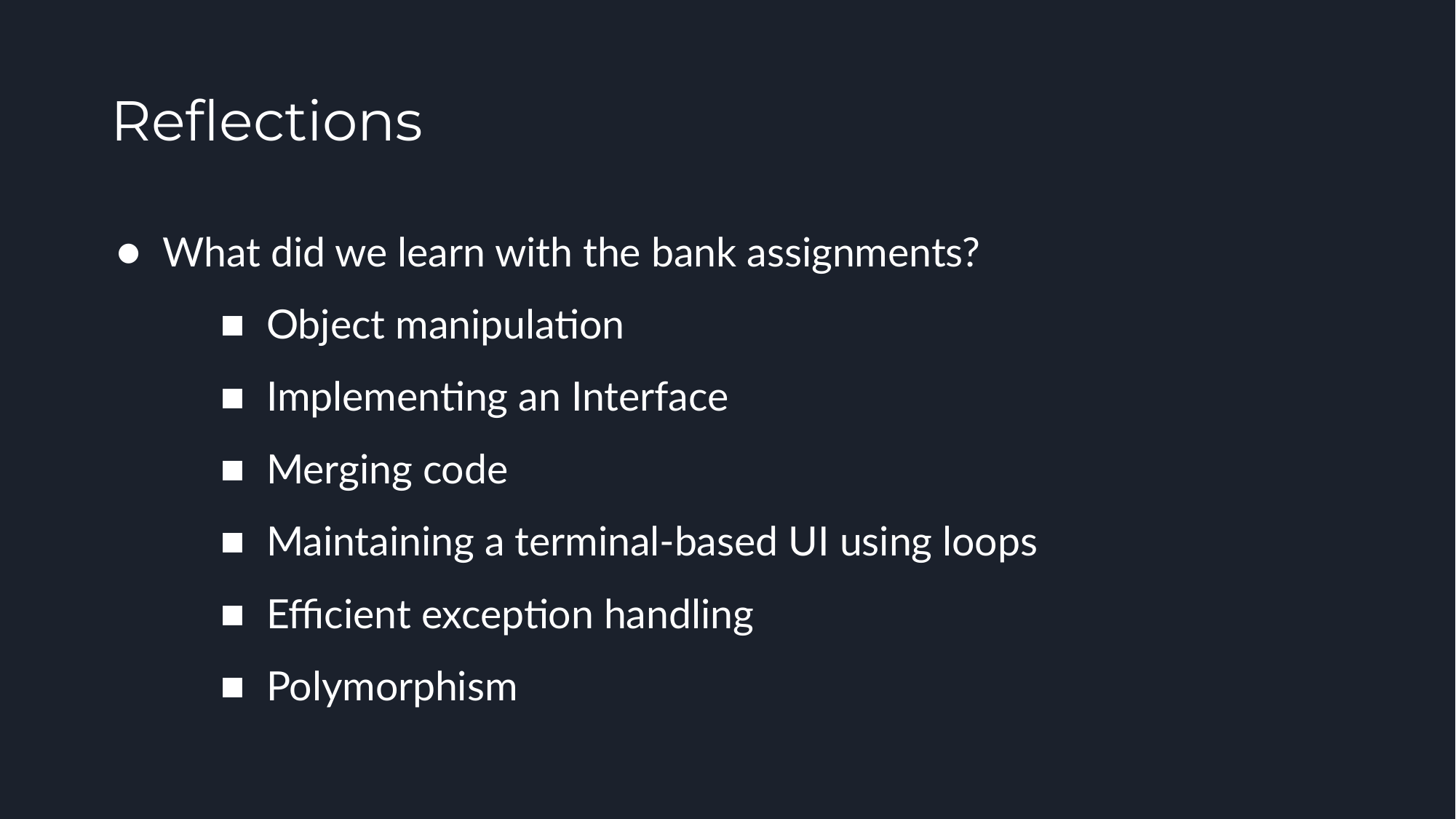

# Reflections
What did we learn with the bank assignments?
Object manipulation
Implementing an Interface
Merging code
Maintaining a terminal-based UI using loops
Efficient exception handling
Polymorphism